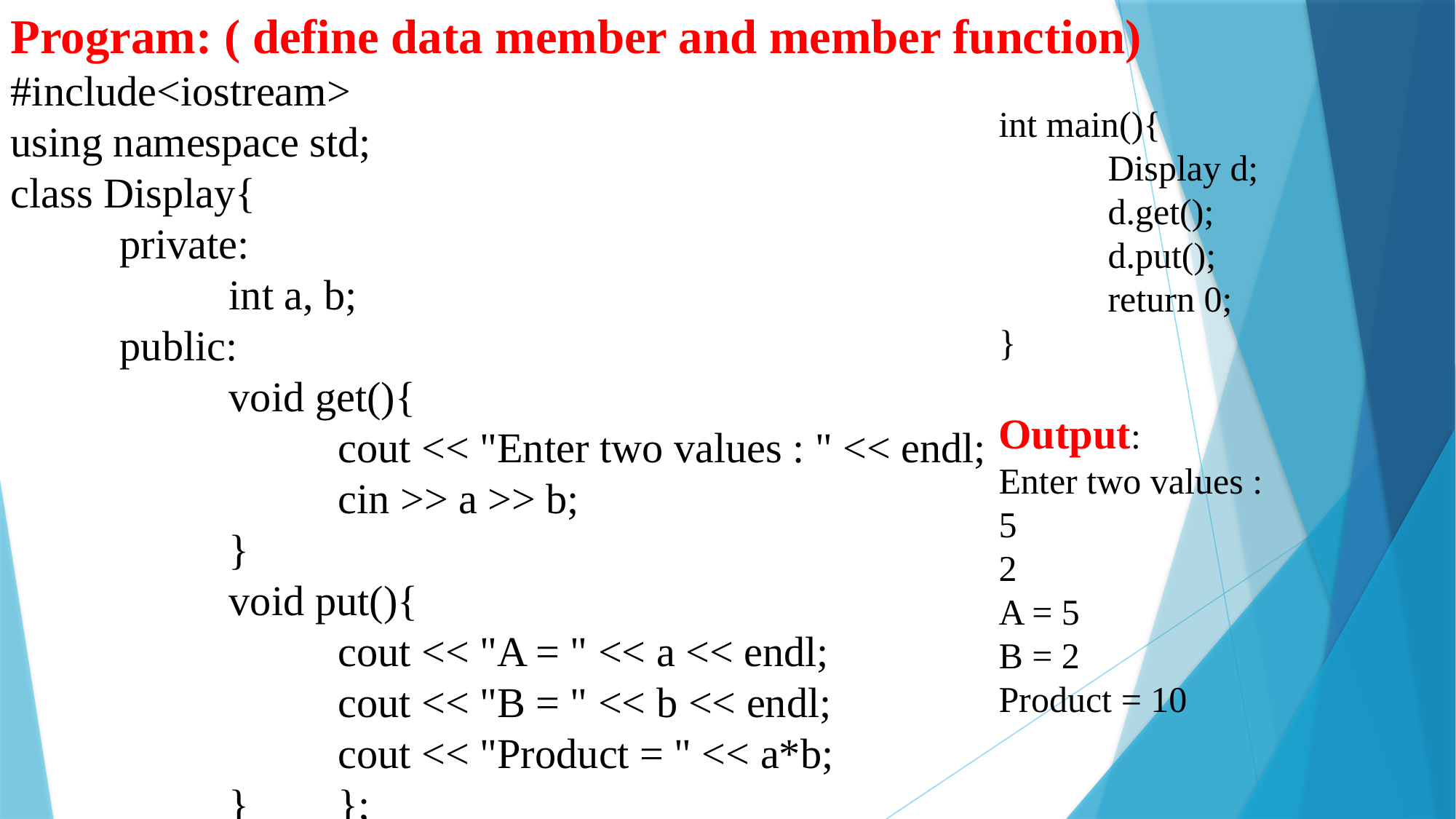

Program: ( define data member and member function)
#include<iostream>
using namespace std;
class Display{
	private:
		int a, b;
	public:
		void get(){
			cout << "Enter two values : " << endl;
			cin >> a >> b;
		}
		void put(){
			cout << "A = " << a << endl;
			cout << "B = " << b << endl;
			cout << "Product = " << a*b;
		}	};
int main(){
	Display d;
	d.get();
	d.put();
	return 0;
}

Output:
Enter two values :
5
2
A = 5
B = 2
Product = 10